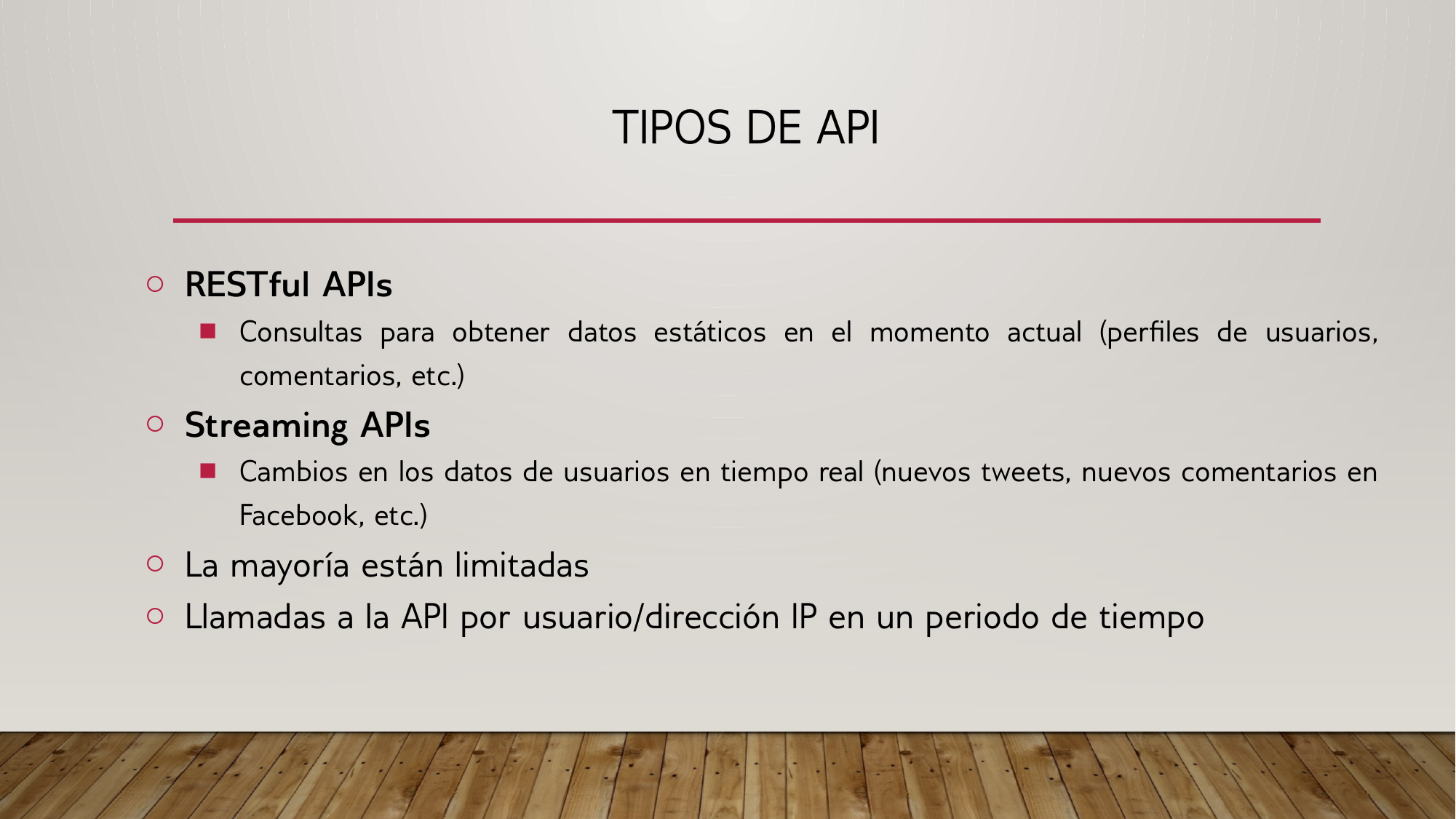

# Tipos de API
RESTful APIs
Consultas para obtener datos estáticos en el momento actual (perfiles de usuarios, comentarios, etc.)
Streaming APIs
Cambios en los datos de usuarios en tiempo real (nuevos tweets, nuevos comentarios en Facebook, etc.)
La mayoría están limitadas
Llamadas a la API por usuario/dirección IP en un periodo de tiempo